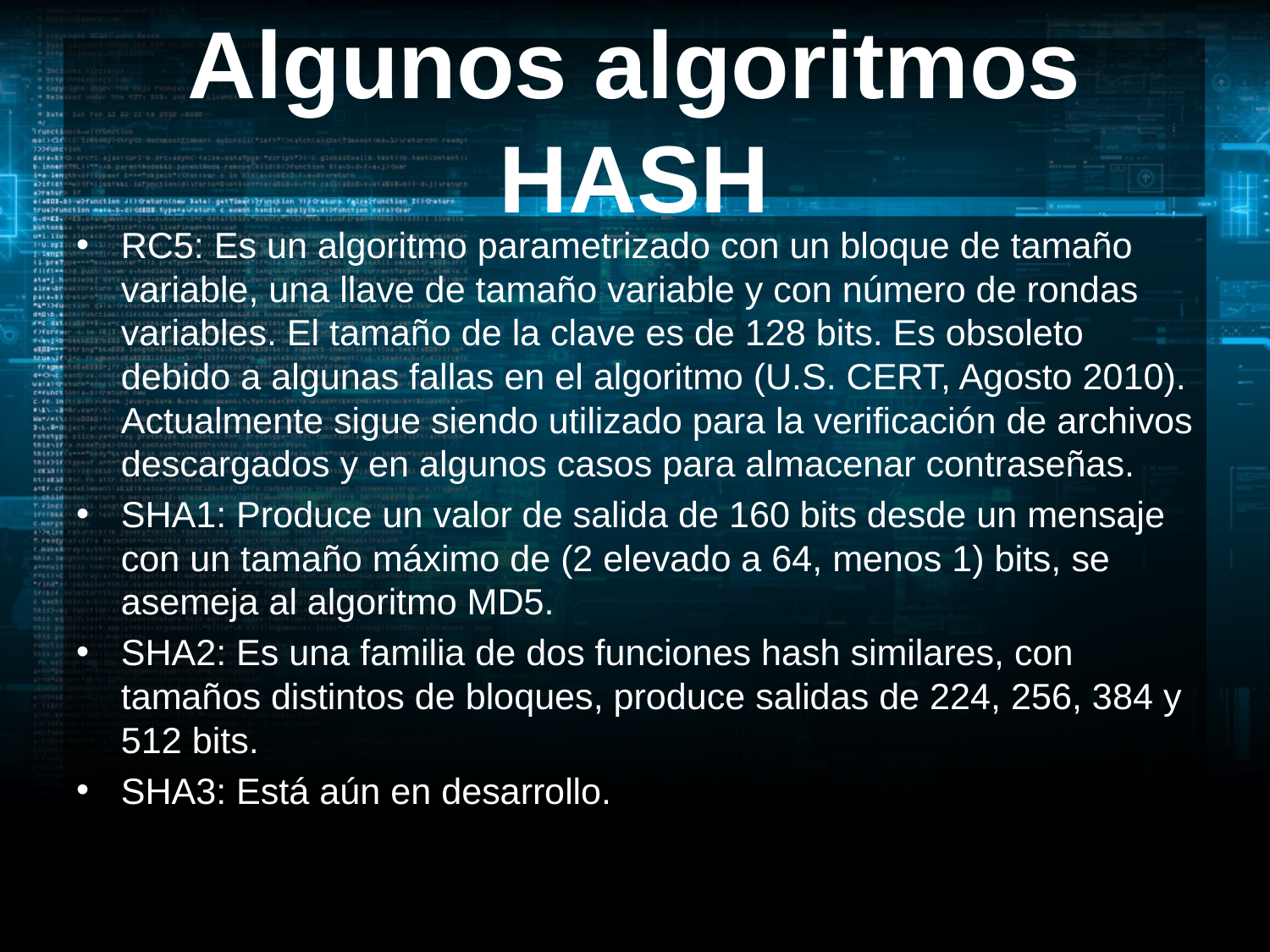

# Algunos algoritmos HASH
RC5: Es un algoritmo parametrizado con un bloque de tamaño variable, una llave de tamaño variable y con número de rondas variables. El tamaño de la clave es de 128 bits. Es obsoleto debido a algunas fallas en el algoritmo (U.S. CERT, Agosto 2010). Actualmente sigue siendo utilizado para la verificación de archivos descargados y en algunos casos para almacenar contraseñas.
SHA1: Produce un valor de salida de 160 bits desde un mensaje con un tamaño máximo de (2 elevado a 64, menos 1) bits, se asemeja al algoritmo MD5.
SHA2: Es una familia de dos funciones hash similares, con tamaños distintos de bloques, produce salidas de 224, 256, 384 y 512 bits.
SHA3: Está aún en desarrollo.